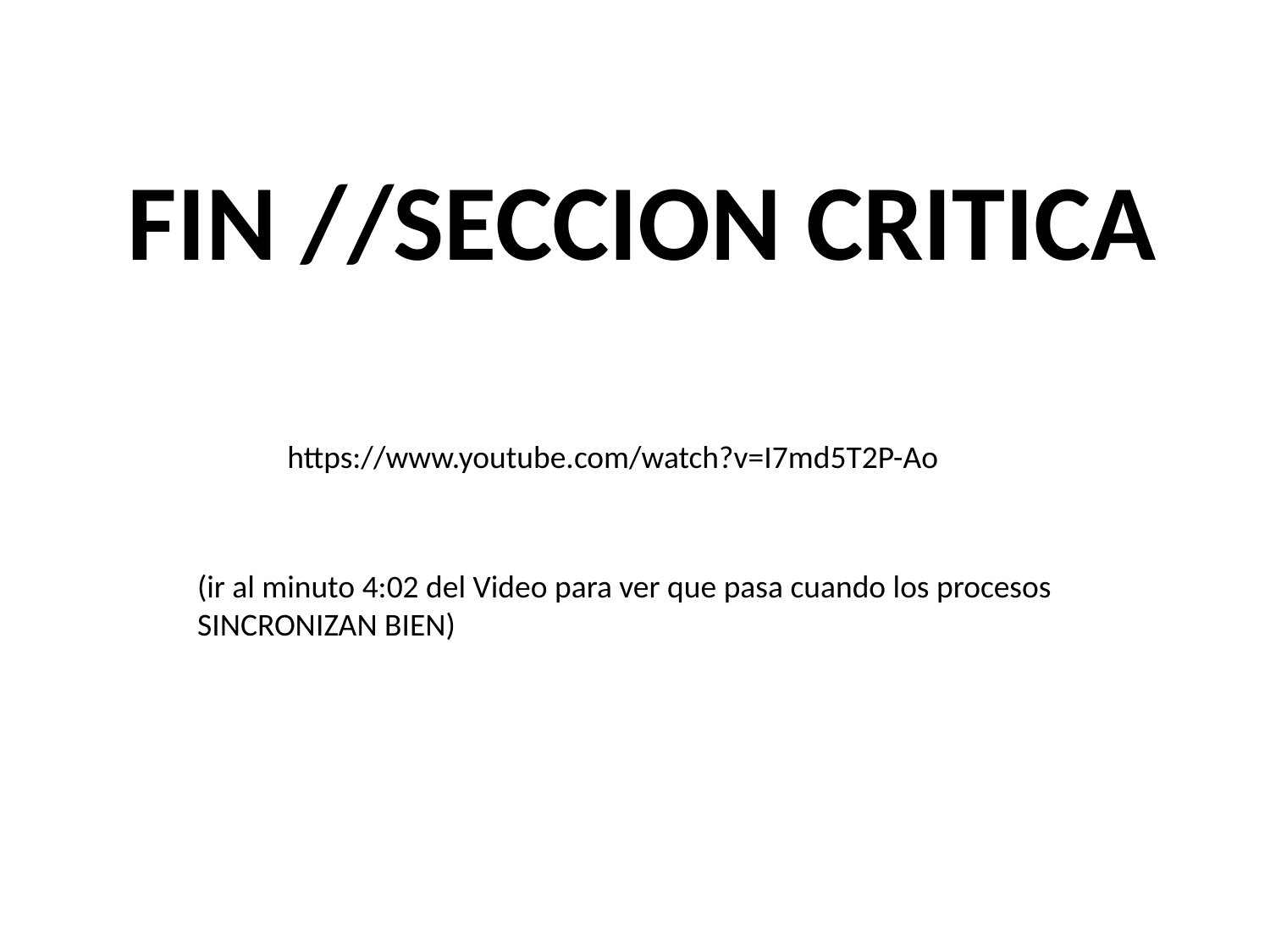

FIN //SECCION CRITICA

https://www.youtube.com/watch?v=I7md5T2P-Ao
(ir al minuto 4:02 del Video para ver que pasa cuando los procesos SINCRONIZAN BIEN)